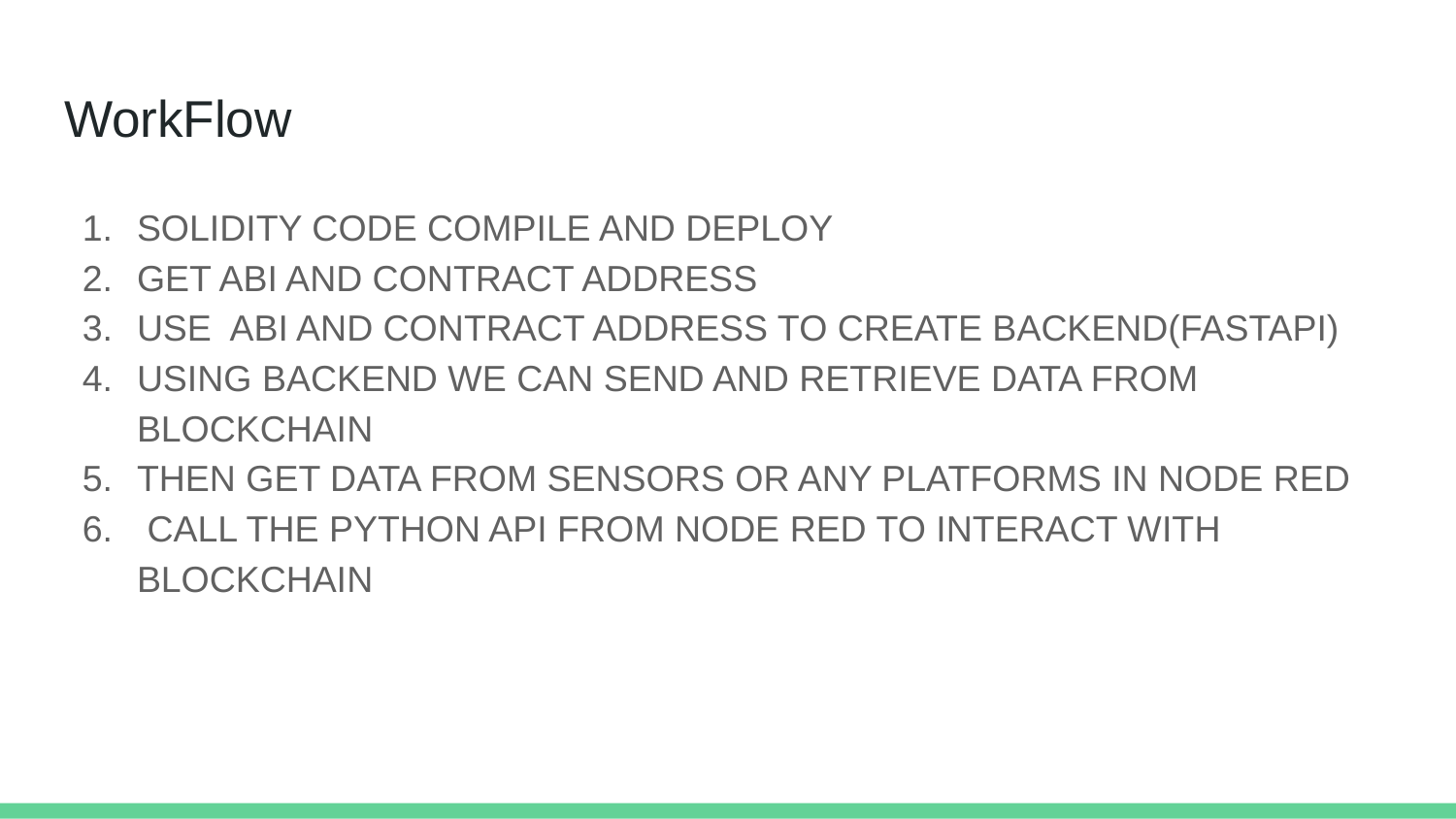

# WorkFlow
SOLIDITY CODE COMPILE AND DEPLOY
GET ABI AND CONTRACT ADDRESS
USE  ABI AND CONTRACT ADDRESS TO CREATE BACKEND(FASTAPI)
USING BACKEND WE CAN SEND AND RETRIEVE DATA FROM BLOCKCHAIN
THEN GET DATA FROM SENSORS OR ANY PLATFORMS IN NODE RED
 CALL THE PYTHON API FROM NODE RED TO INTERACT WITH BLOCKCHAIN